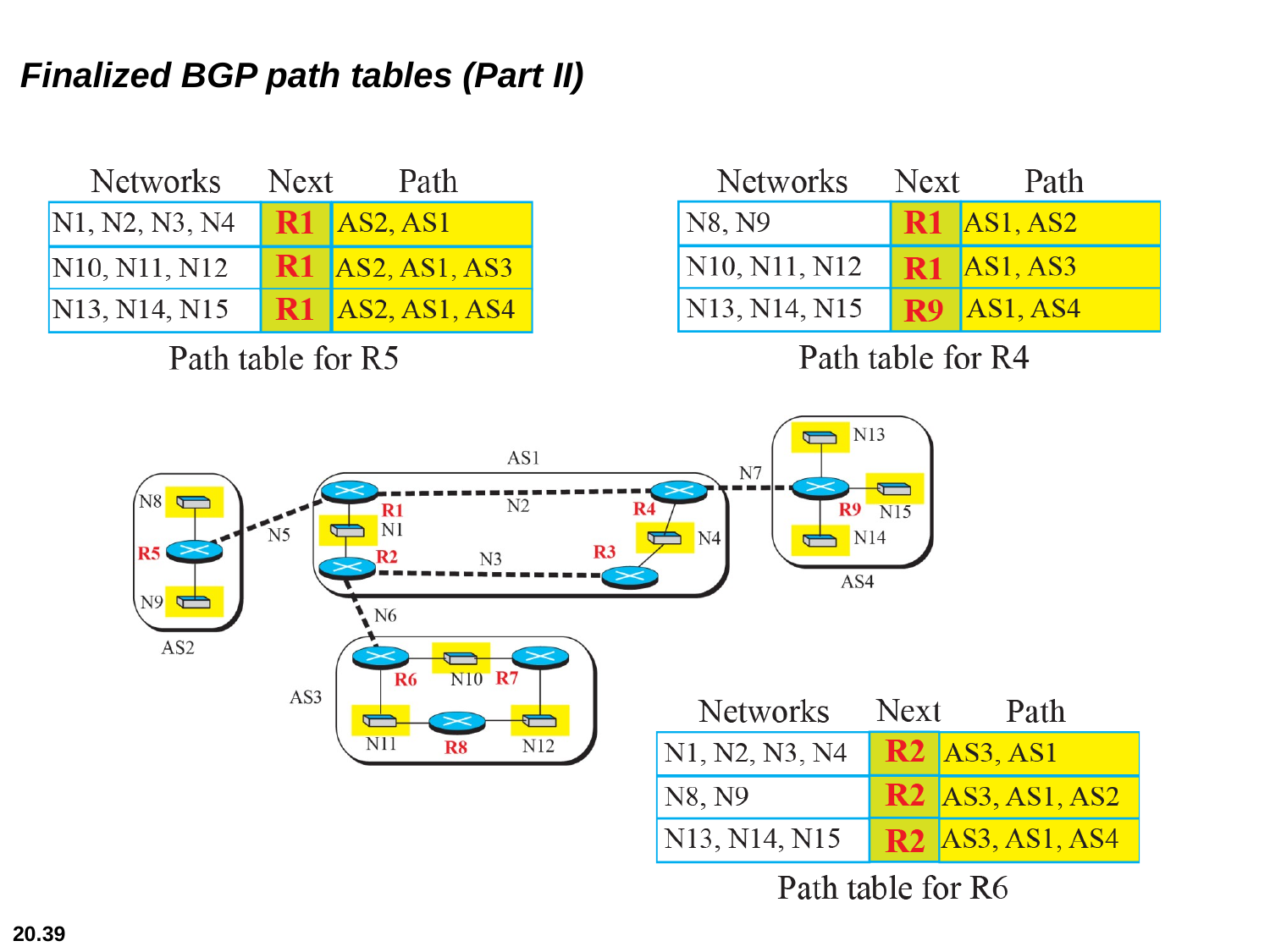

# Finalized BGP path tables (Part II)

20.39